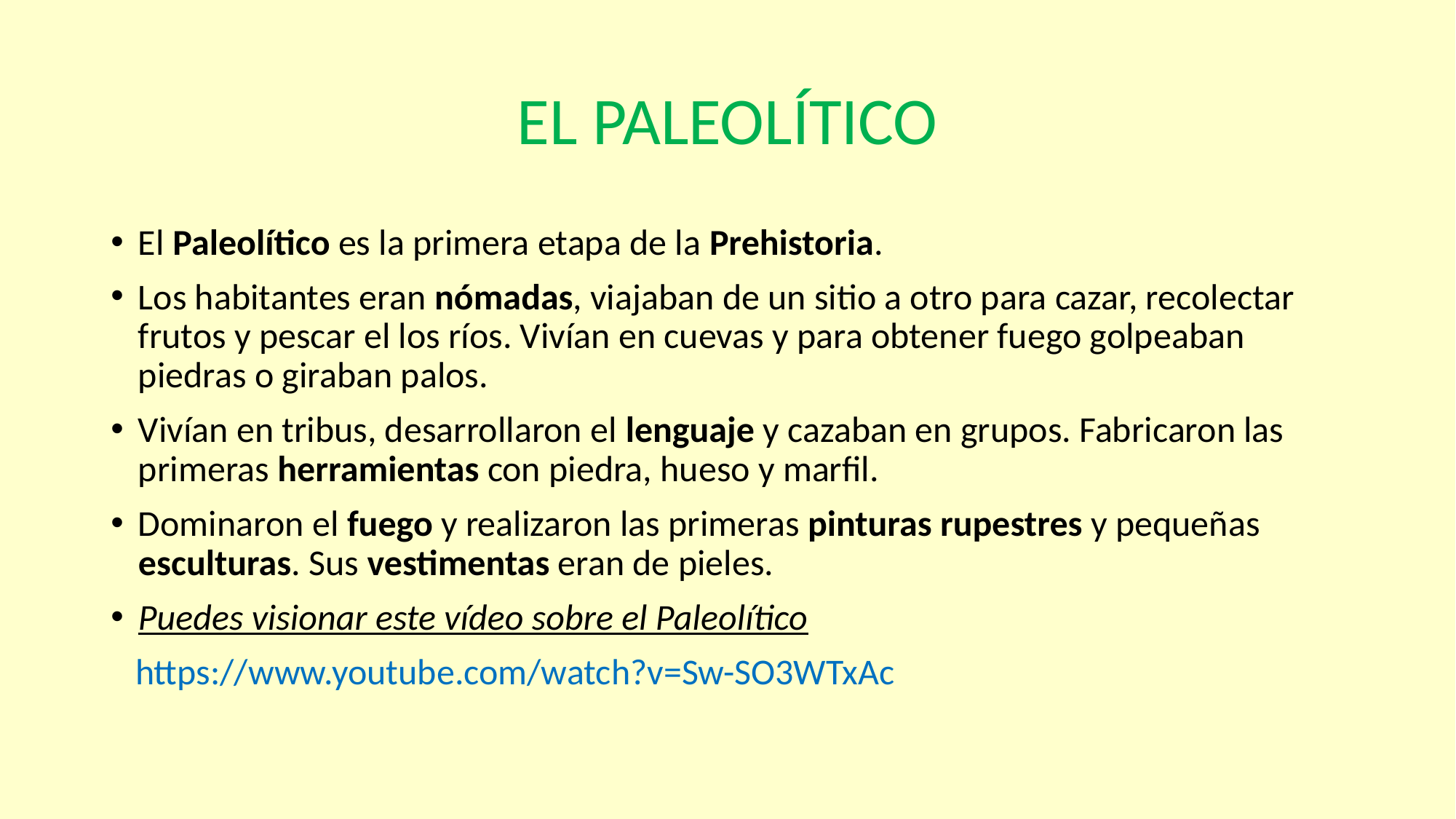

# EL PALEOLÍTICO
El Paleolítico es la primera etapa de la Prehistoria.
Los habitantes eran nómadas, viajaban de un sitio a otro para cazar, recolectar frutos y pescar el los ríos. Vivían en cuevas y para obtener fuego golpeaban piedras o giraban palos.
Vivían en tribus, desarrollaron el lenguaje y cazaban en grupos. Fabricaron las primeras herramientas con piedra, hueso y marfil.
Dominaron el fuego y realizaron las primeras pinturas rupestres y pequeñas esculturas. Sus vestimentas eran de pieles.
Puedes visionar este vídeo sobre el Paleolítico
   https://www.youtube.com/watch?v=Sw-SO3WTxAc